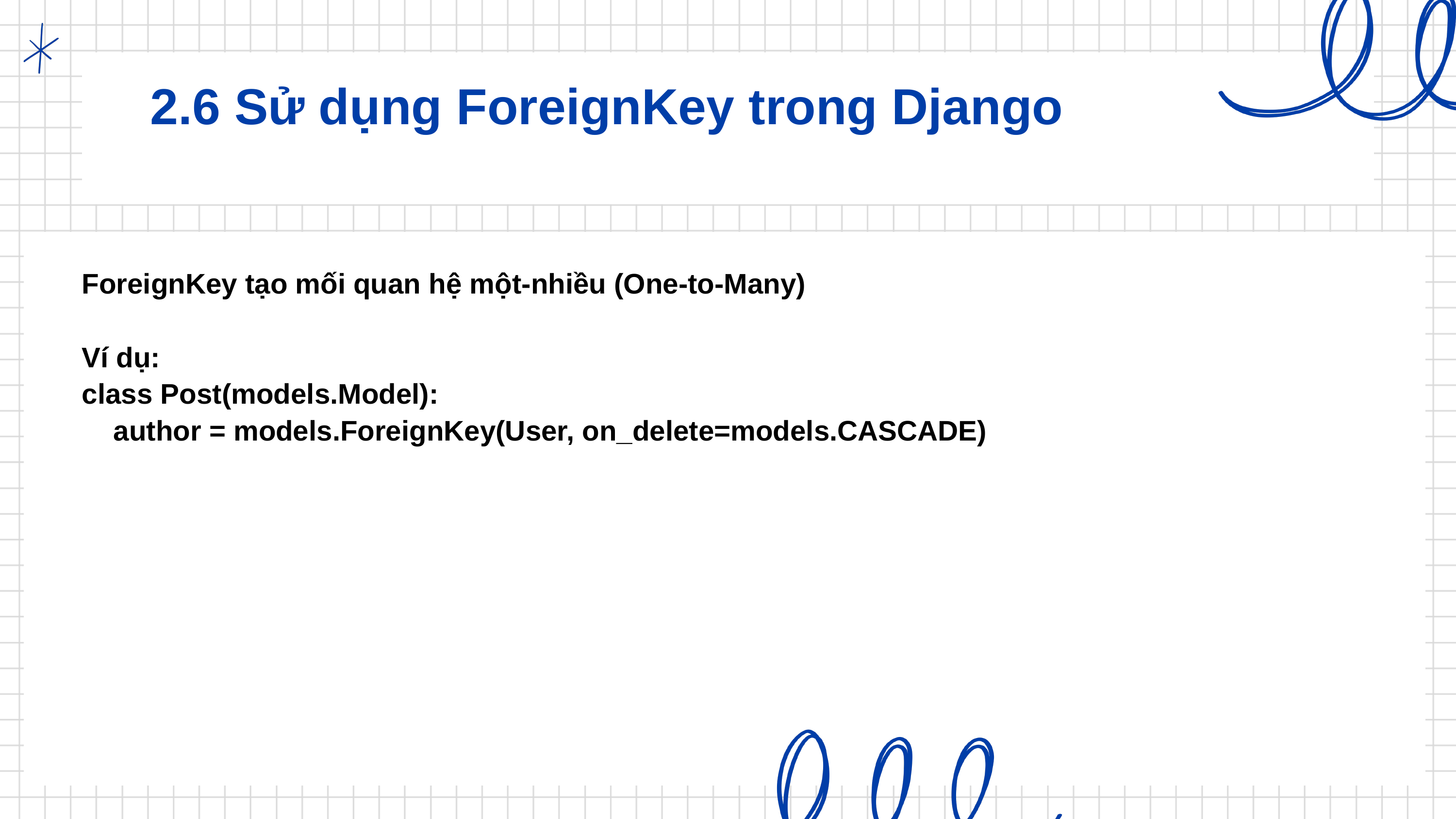

2.6 Sử dụng ForeignKey trong Django

ForeignKey tạo mối quan hệ một-nhiều (One-to-Many)

Ví dụ:
class Post(models.Model):
    author = models.ForeignKey(User, on_delete=models.CASCADE)